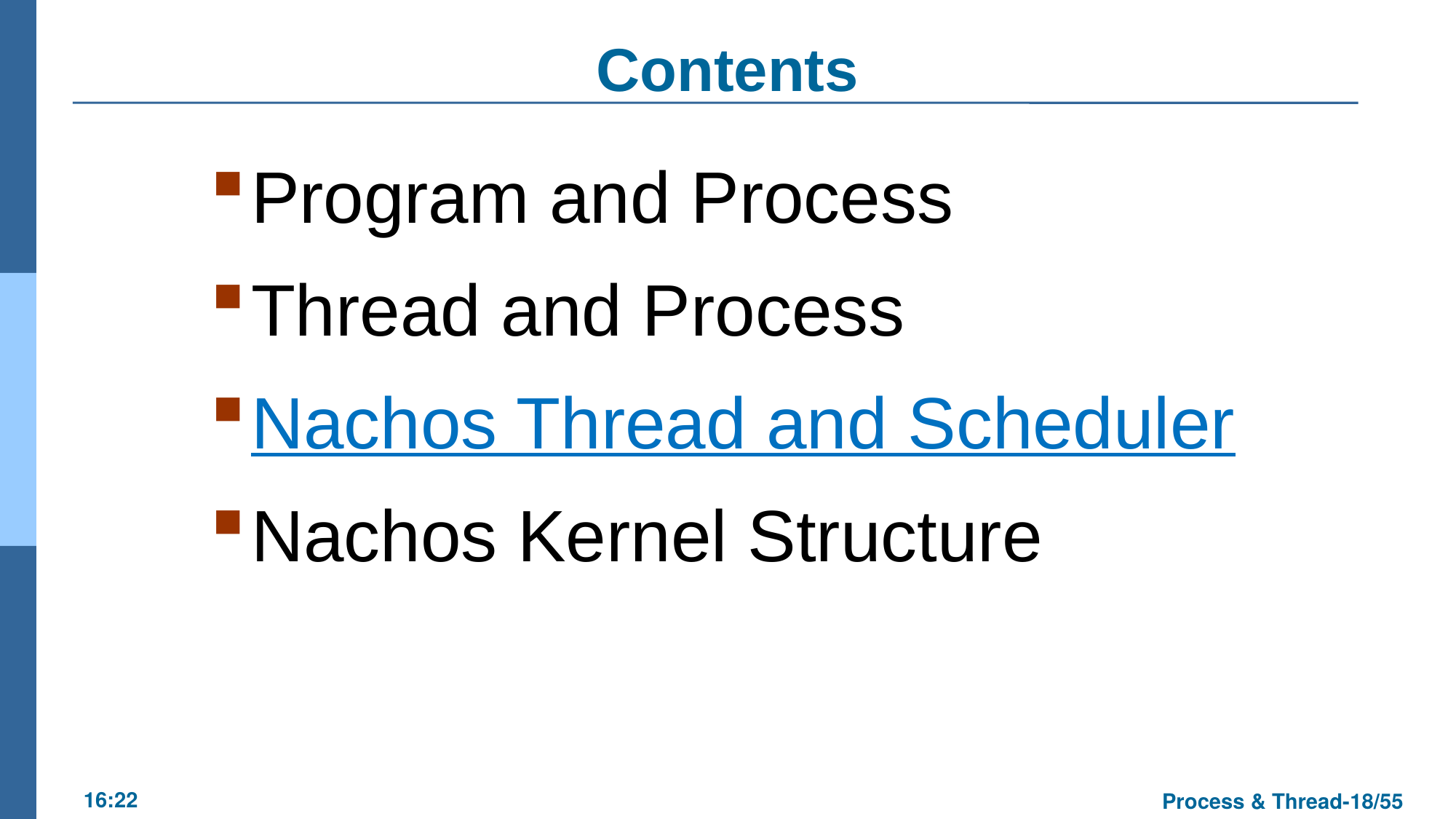

# Contents
Program and Process
Thread and Process
Nachos Thread and Scheduler
Nachos Kernel Structure